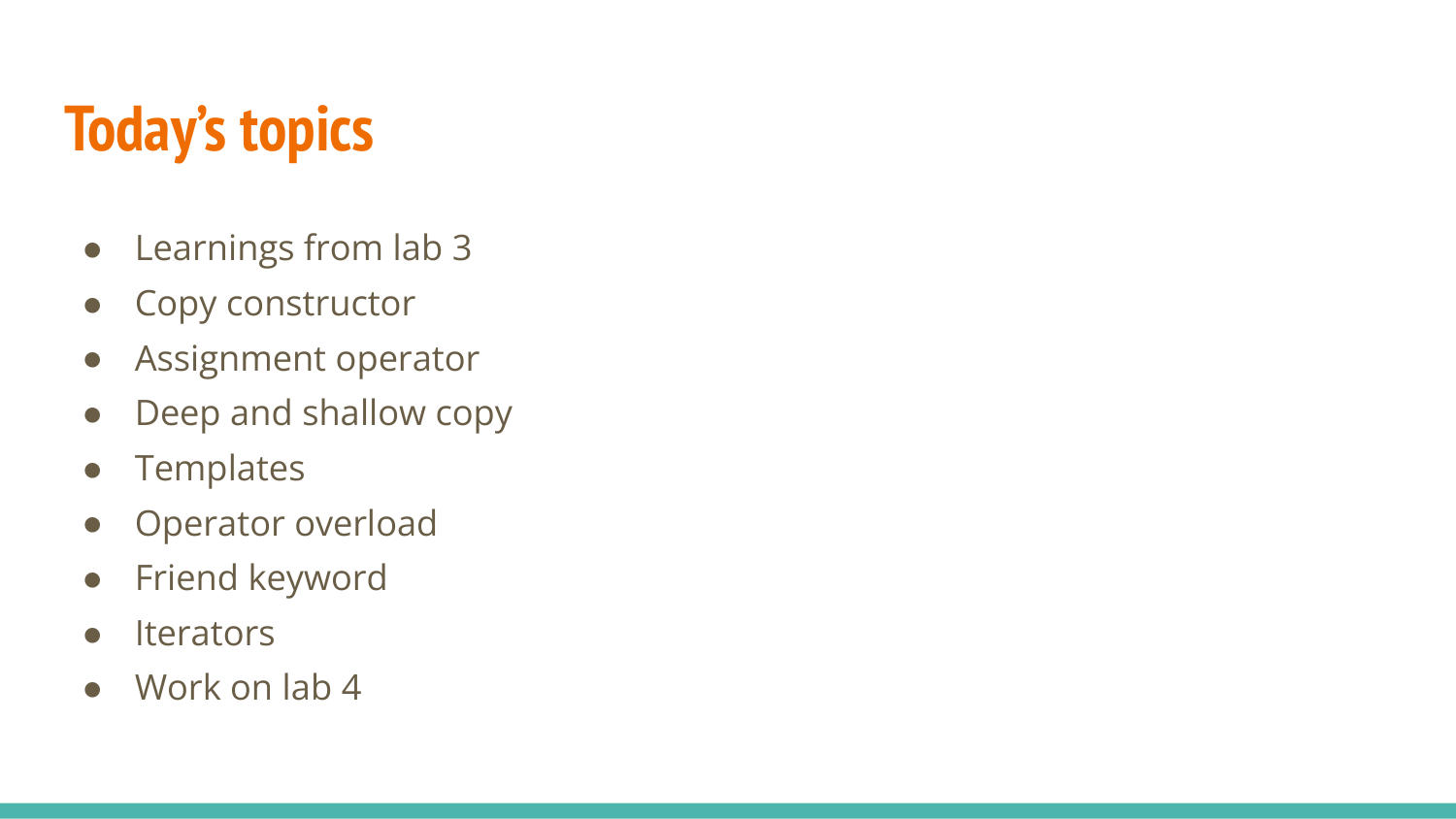

# Today’s topics
Learnings from lab 3
Copy constructor
Assignment operator
Deep and shallow copy
Templates
Operator overload
Friend keyword
Iterators
Work on lab 4